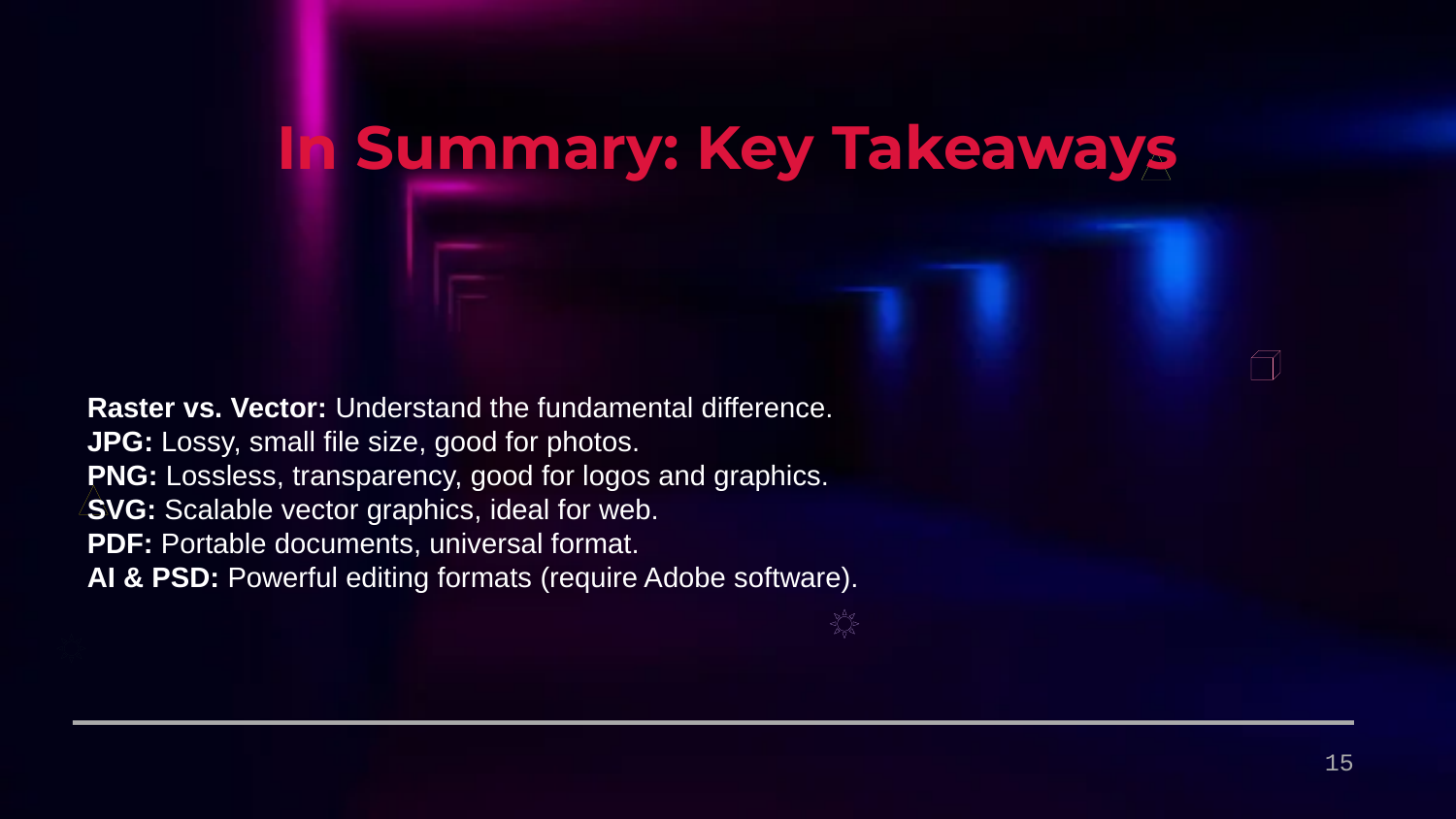

In Summary: Key Takeaways

Raster vs. Vector: Understand the fundamental difference.
JPG: Lossy, small file size, good for photos.
PNG: Lossless, transparency, good for logos and graphics.
SVG: Scalable vector graphics, ideal for web.
PDF: Portable documents, universal format.
AI & PSD: Powerful editing formats (require Adobe software).

15